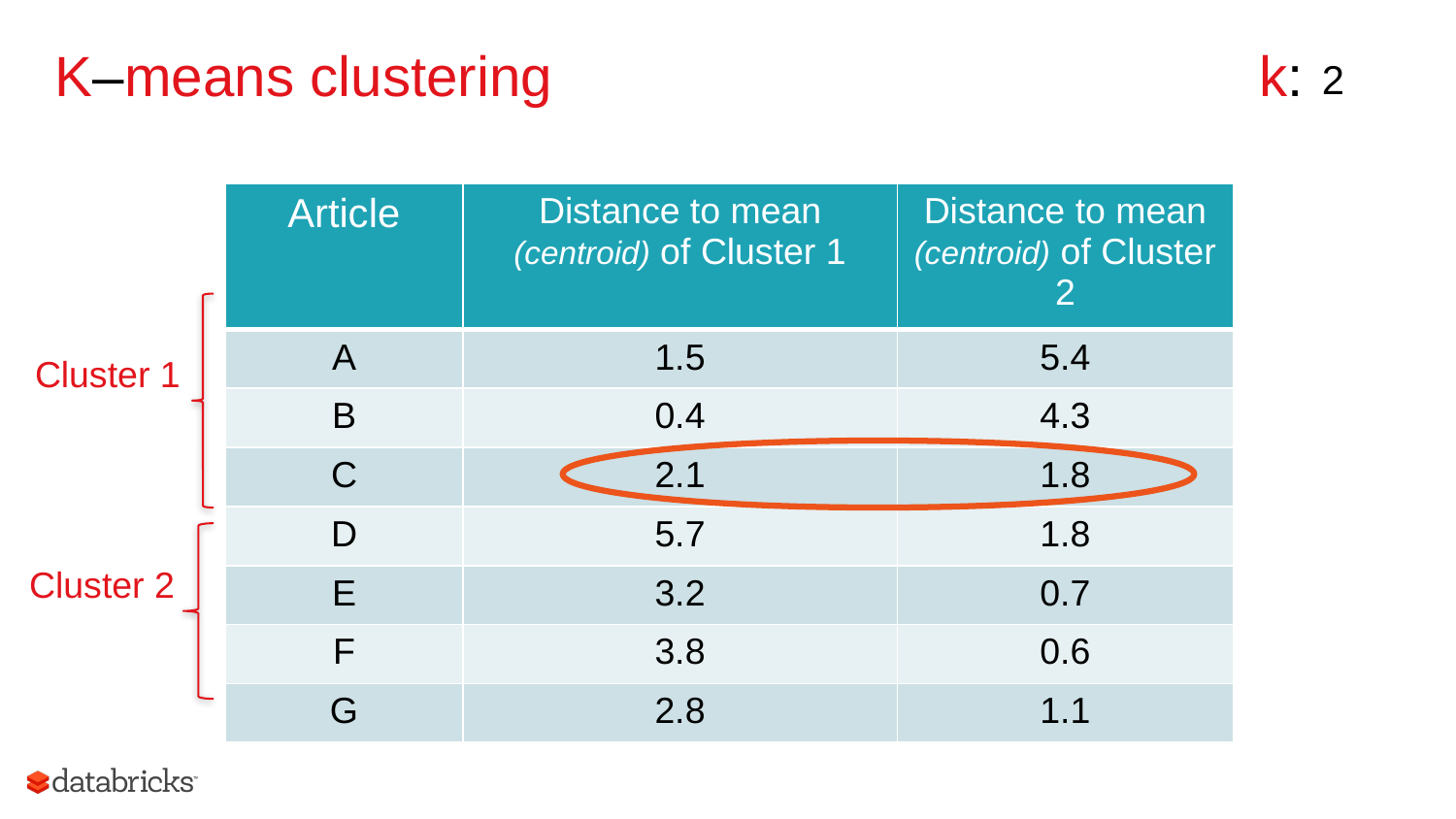

# K–means clustering
k:
2
| Article | Distance to mean (centroid) of Cluster 1 | Distance to mean (centroid) of Cluster 2 |
| --- | --- | --- |
| A | 1.5 | 5.4 |
| B | 0.4 | 4.3 |
| C | 2.1 | 1.8 |
| D | 5.7 | 1.8 |
| E | 3.2 | 0.7 |
| F | 3.8 | 0.6 |
| G | 2.8 | 1.1 |

Cluster 1

Cluster 2